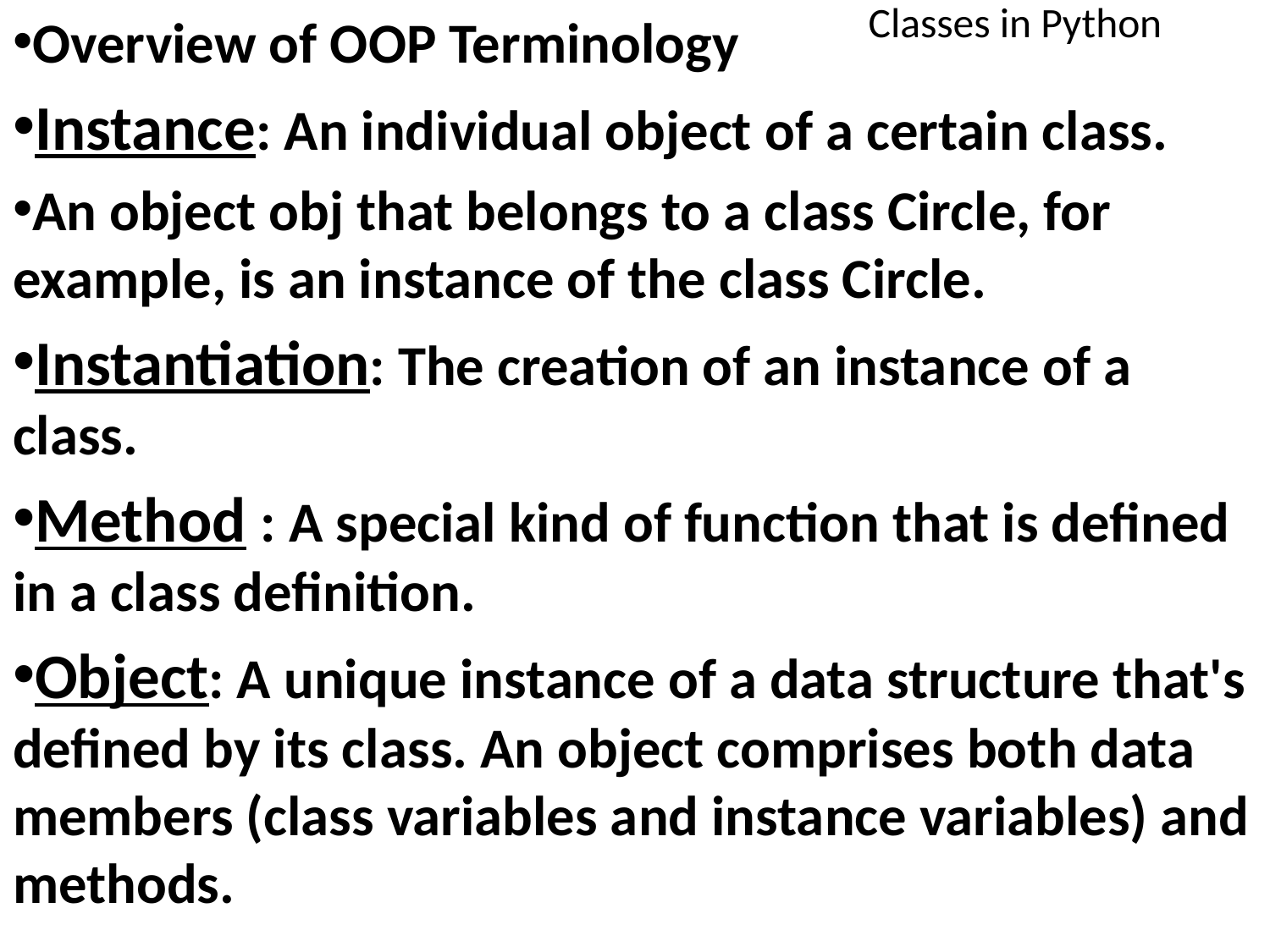

Overview of OOP Terminology
Instance: An individual object of a certain class.
An object obj that belongs to a class Circle, for example, is an instance of the class Circle.
Instantiation: The creation of an instance of a class.
Method : A special kind of function that is defined in a class definition.
Object: A unique instance of a data structure that's defined by its class. An object comprises both data members (class variables and instance variables) and methods.

# Classes in Python